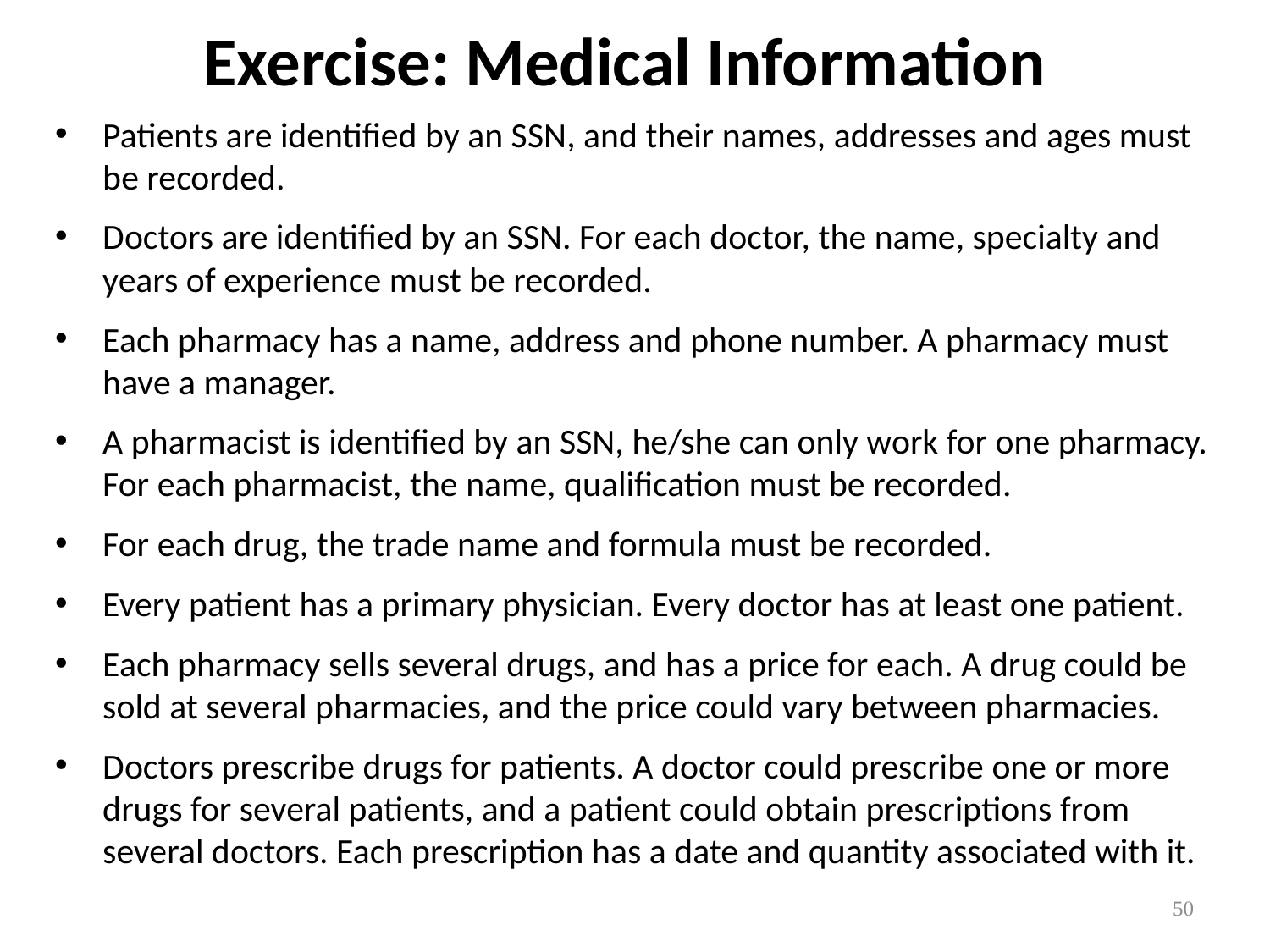

# Exercise: Medical Information
Patients are identified by an SSN, and their names, addresses and ages must be recorded.
Doctors are identified by an SSN. For each doctor, the name, specialty and years of experience must be recorded.
Each pharmacy has a name, address and phone number. A pharmacy must have a manager.
A pharmacist is identified by an SSN, he/she can only work for one pharmacy. For each pharmacist, the name, qualification must be recorded.
For each drug, the trade name and formula must be recorded.
Every patient has a primary physician. Every doctor has at least one patient.
Each pharmacy sells several drugs, and has a price for each. A drug could be sold at several pharmacies, and the price could vary between pharmacies.
Doctors prescribe drugs for patients. A doctor could prescribe one or more drugs for several patients, and a patient could obtain prescriptions from several doctors. Each prescription has a date and quantity associated with it.
50